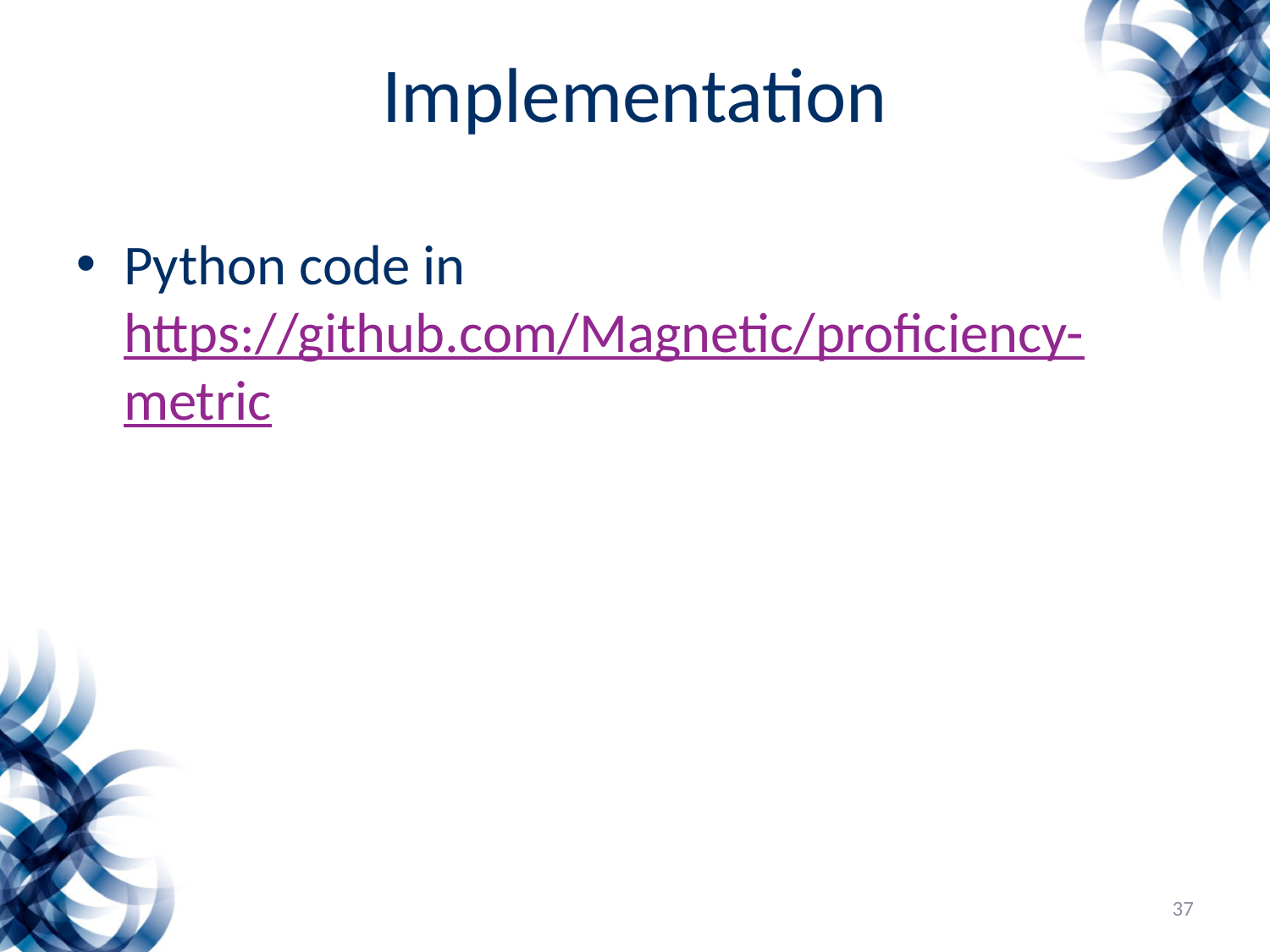

# Implementation
Python code in https://github.com/Magnetic/proficiency-metric

37